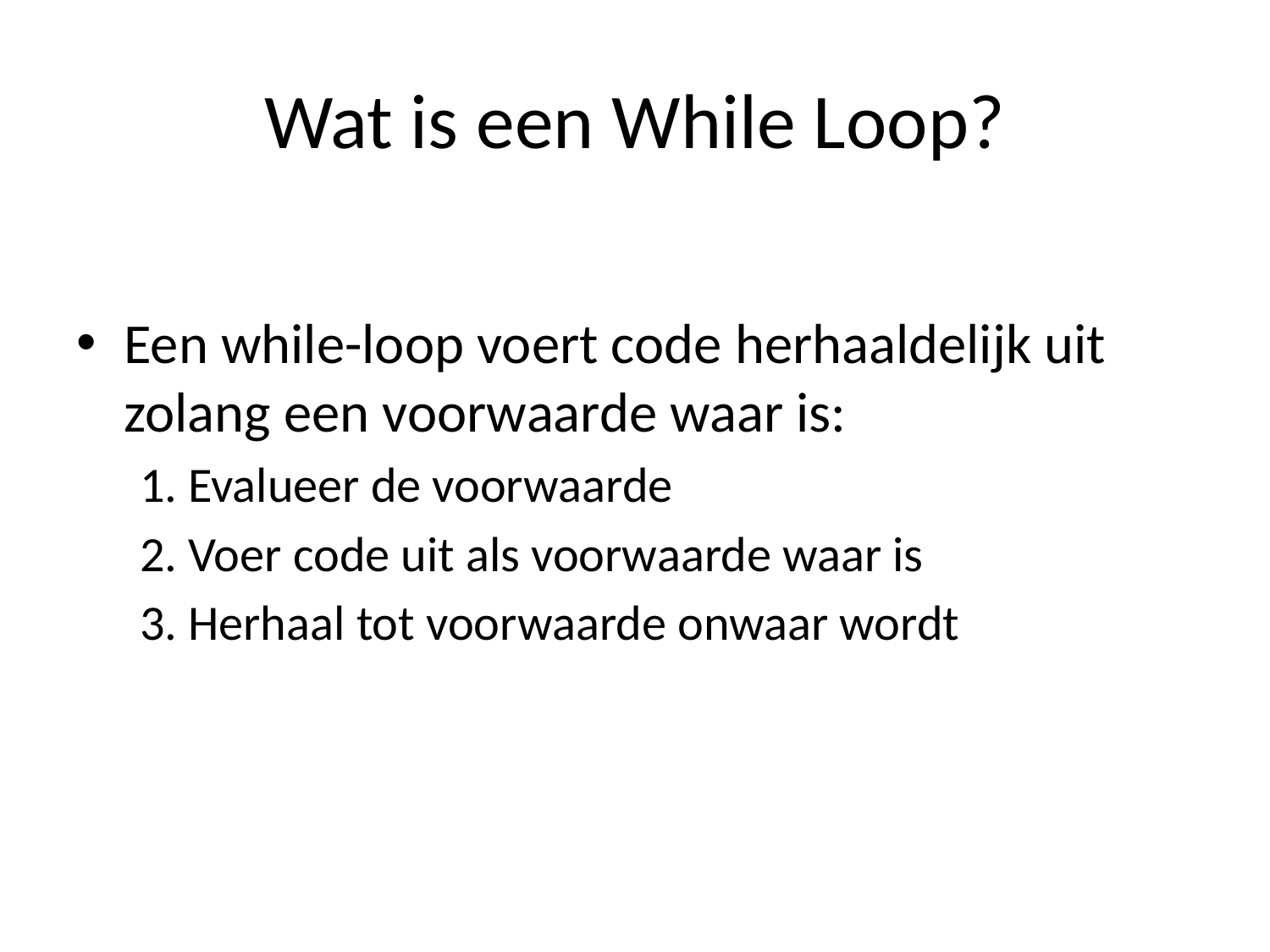

# Wat is een While Loop?

Een while-loop voert code herhaaldelijk uit zolang een voorwaarde waar is:
1. Evalueer de voorwaarde
2. Voer code uit als voorwaarde waar is
3. Herhaal tot voorwaarde onwaar wordt